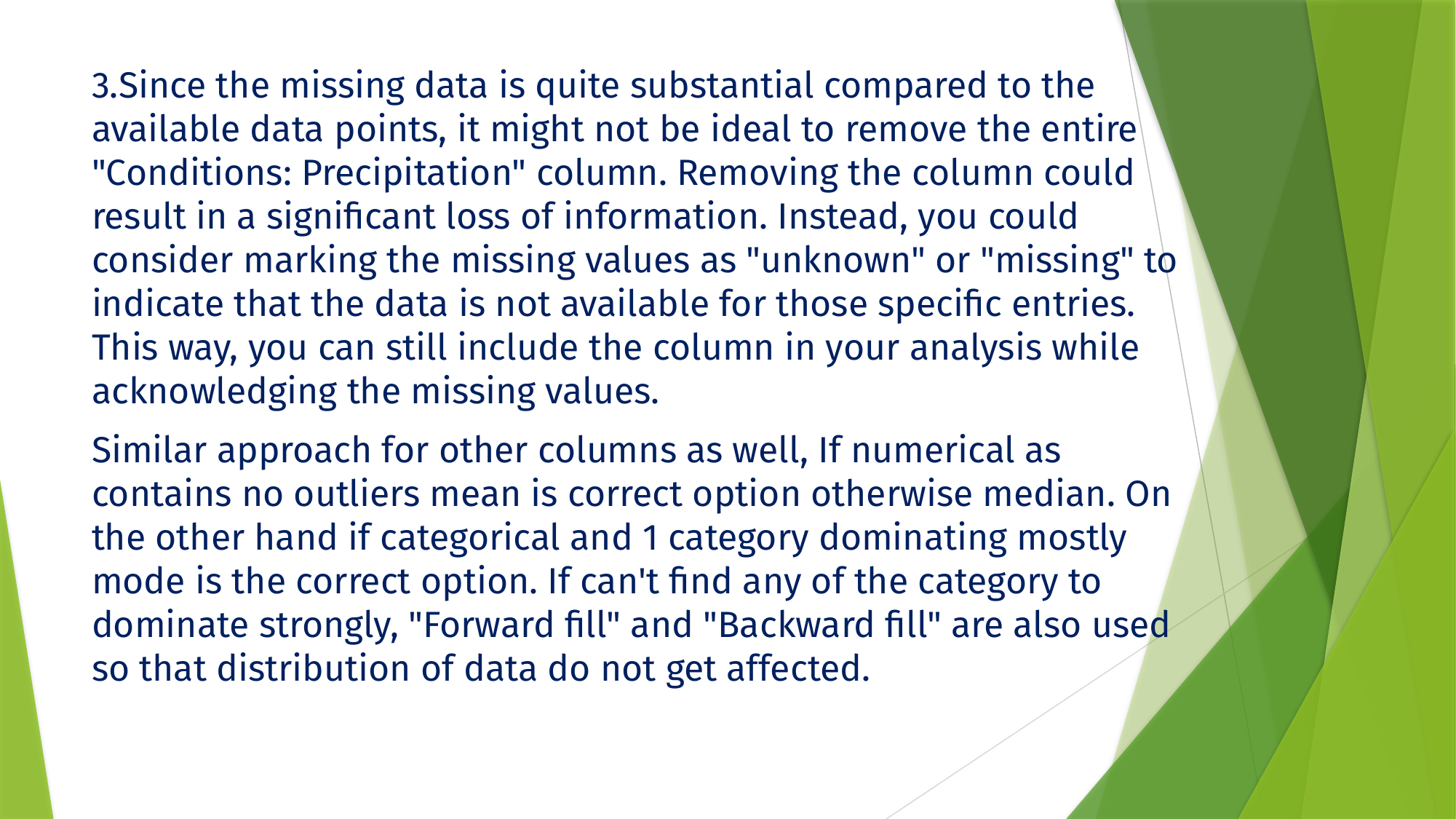

3.Since the missing data is quite substantial compared to the available data points, it might not be ideal to remove the entire "Conditions: Precipitation" column. Removing the column could result in a significant loss of information. Instead, you could consider marking the missing values as "unknown" or "missing" to indicate that the data is not available for those specific entries. This way, you can still include the column in your analysis while acknowledging the missing values.
Similar approach for other columns as well, If numerical as contains no outliers mean is correct option otherwise median. On the other hand if categorical and 1 category dominating mostly mode is the correct option. If can't find any of the category to dominate strongly, "Forward fill" and "Backward fill" are also used so that distribution of data do not get affected.